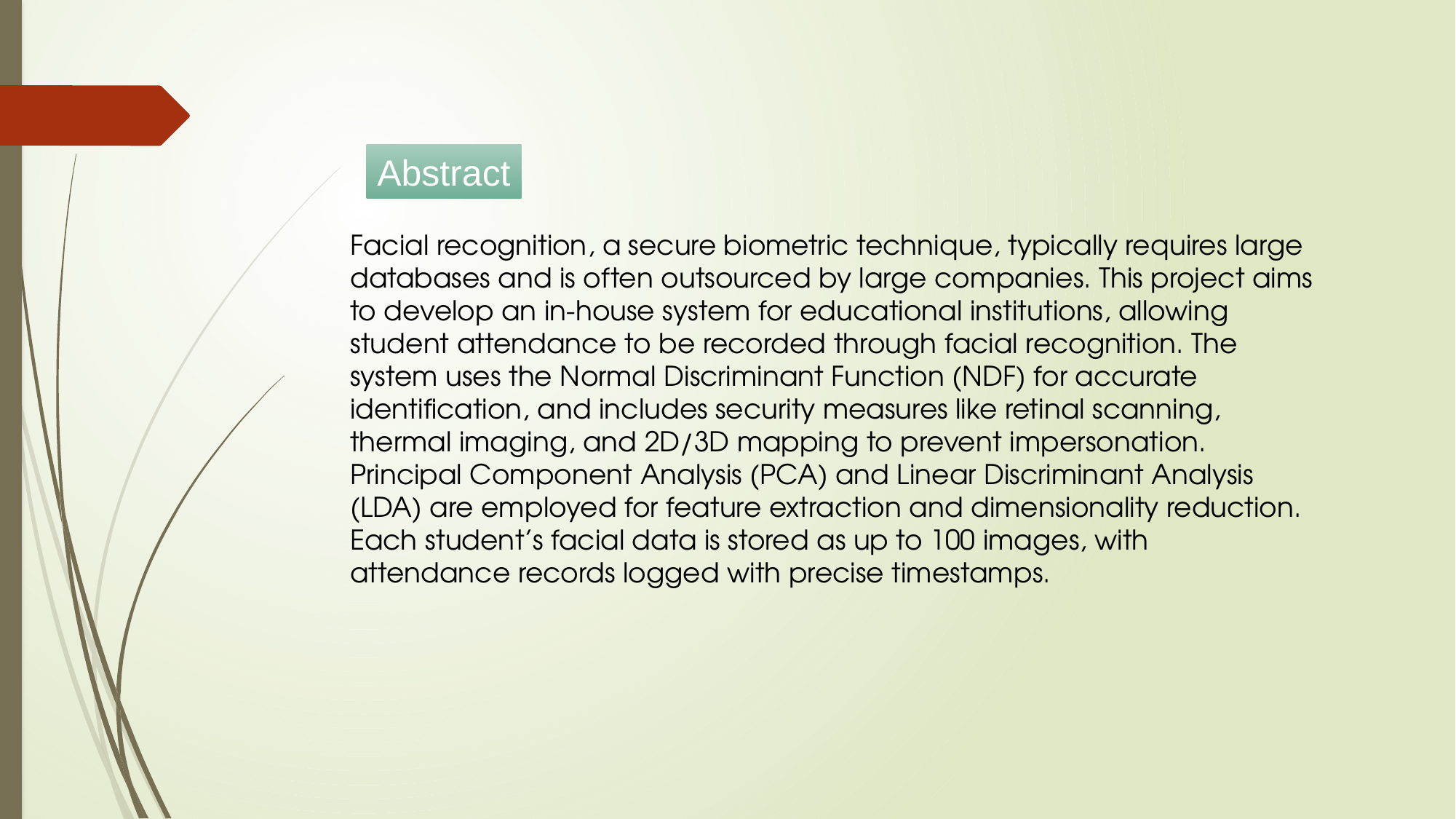

Abstract

Facial recognition, a secure biometric technique, typically requires large databases and is often outsourced by large companies. This project aims to develop an in-house system for educational institutions, allowing student attendance to be recorded through facial recognition. The system uses the Normal Discriminant Function (NDF) for accurate identification, and includes security measures like retinal scanning, thermal imaging, and 2D/3D mapping to prevent impersonation. Principal Component Analysis (PCA) and Linear Discriminant Analysis (LDA) are employed for feature extraction and dimensionality reduction. Each student’s facial data is stored as up to 100 images, with attendance records logged with precise timestamps.